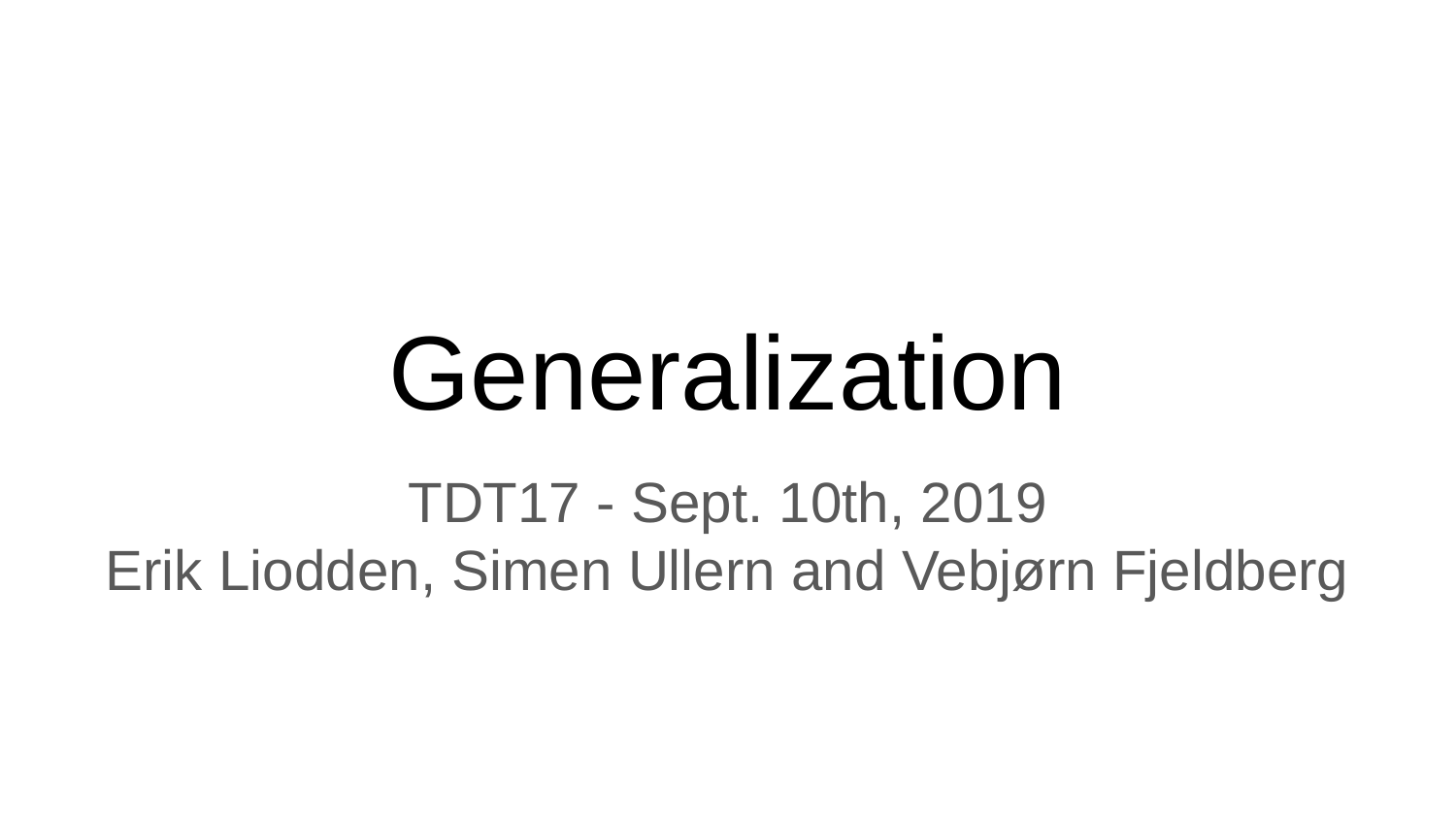

# Generalization
TDT17 - Sept. 10th, 2019
Erik Liodden, Simen Ullern and Vebjørn Fjeldberg